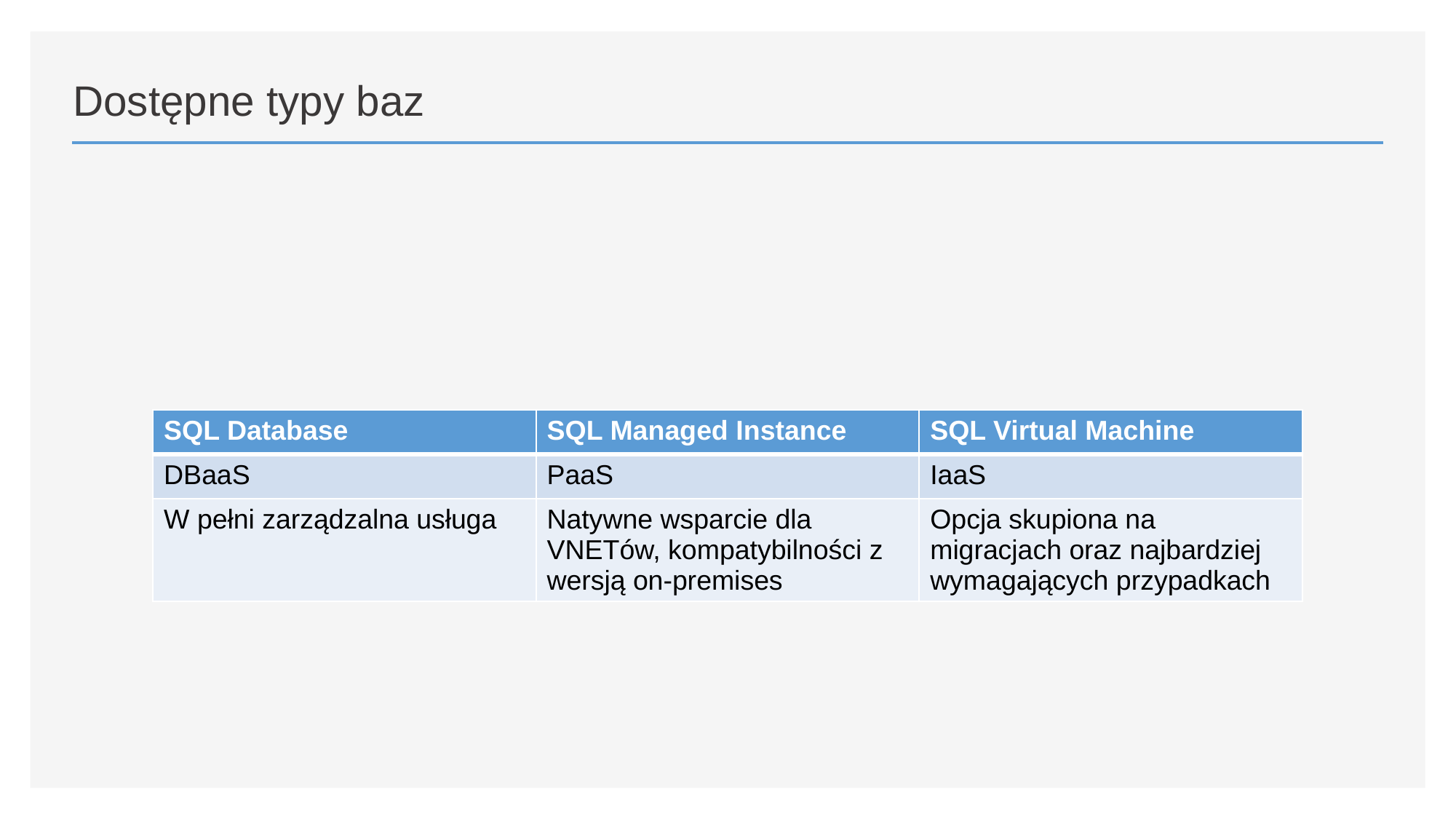

# Dostępne typy baz
| SQL Database | SQL Managed Instance | SQL Virtual Machine |
| --- | --- | --- |
| DBaaS | PaaS | IaaS |
| W pełni zarządzalna usługa | Natywne wsparcie dla VNETów, kompatybilności z wersją on-premises | Opcja skupiona na migracjach oraz najbardziej wymagających przypadkach |